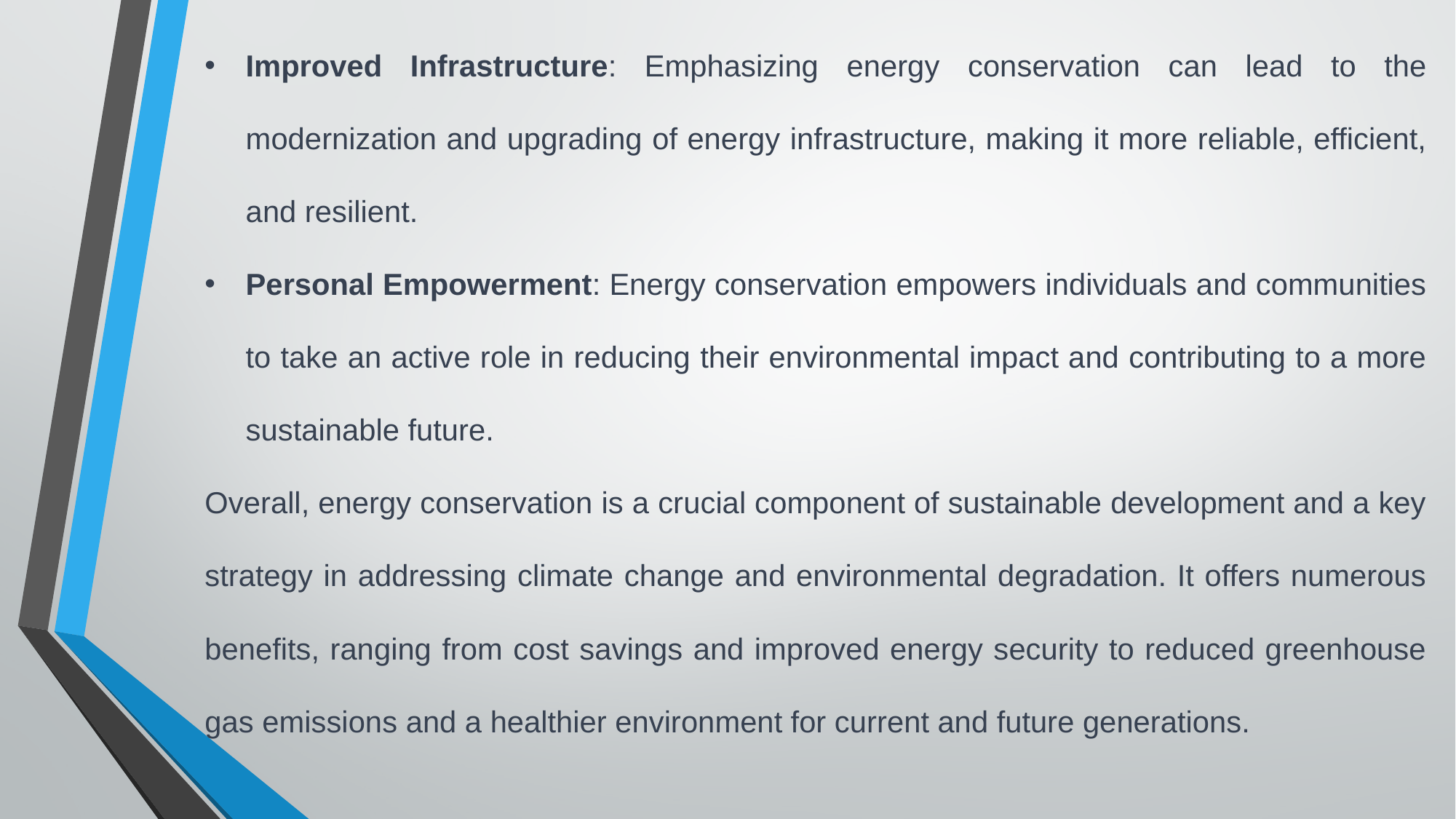

Improved Infrastructure: Emphasizing energy conservation can lead to the modernization and upgrading of energy infrastructure, making it more reliable, efficient, and resilient.
Personal Empowerment: Energy conservation empowers individuals and communities to take an active role in reducing their environmental impact and contributing to a more sustainable future.
Overall, energy conservation is a crucial component of sustainable development and a key strategy in addressing climate change and environmental degradation. It offers numerous benefits, ranging from cost savings and improved energy security to reduced greenhouse gas emissions and a healthier environment for current and future generations.